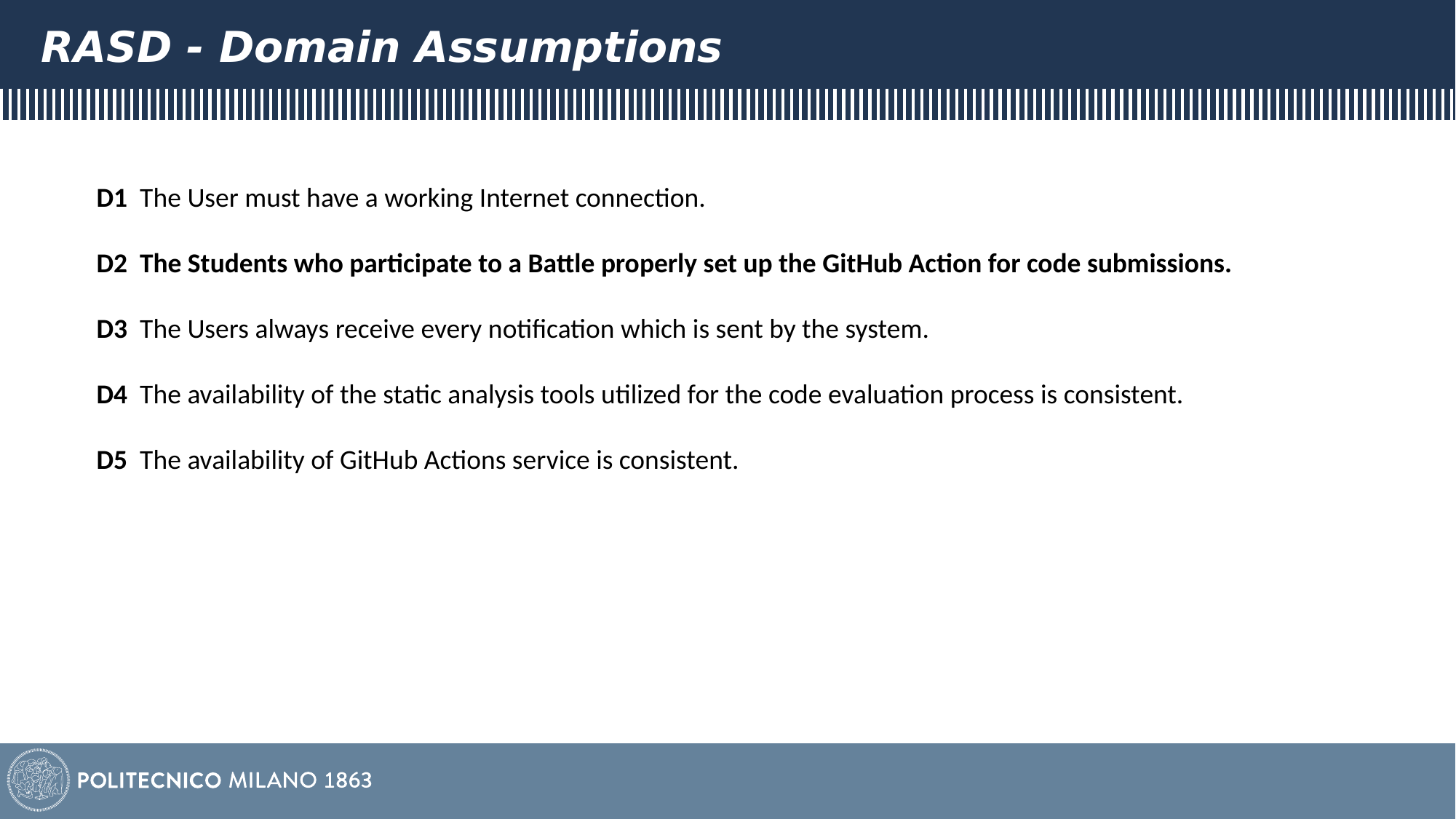

# RASD - Domain Assumptions
D1  The User must have a working Internet connection.

D2  The Students who participate to a Battle properly set up the GitHub Action for code submissions.

D3  The Users always receive every notification which is sent by the system.

D4  The availability of the static analysis tools utilized for the code evaluation process is consistent.

D5  The availability of GitHub Actions service is consistent.